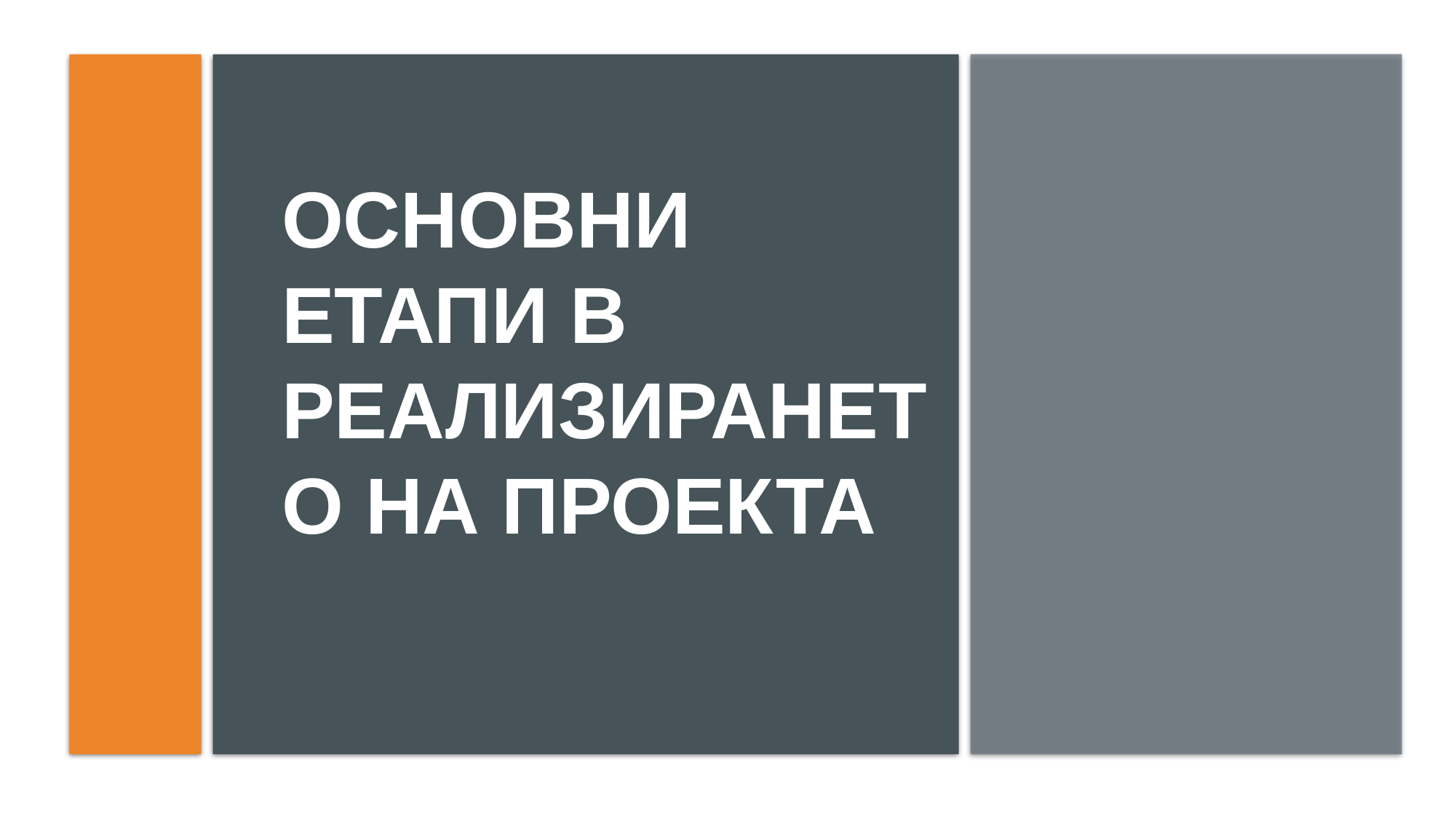

# Основни етапи в реализирането на проекта